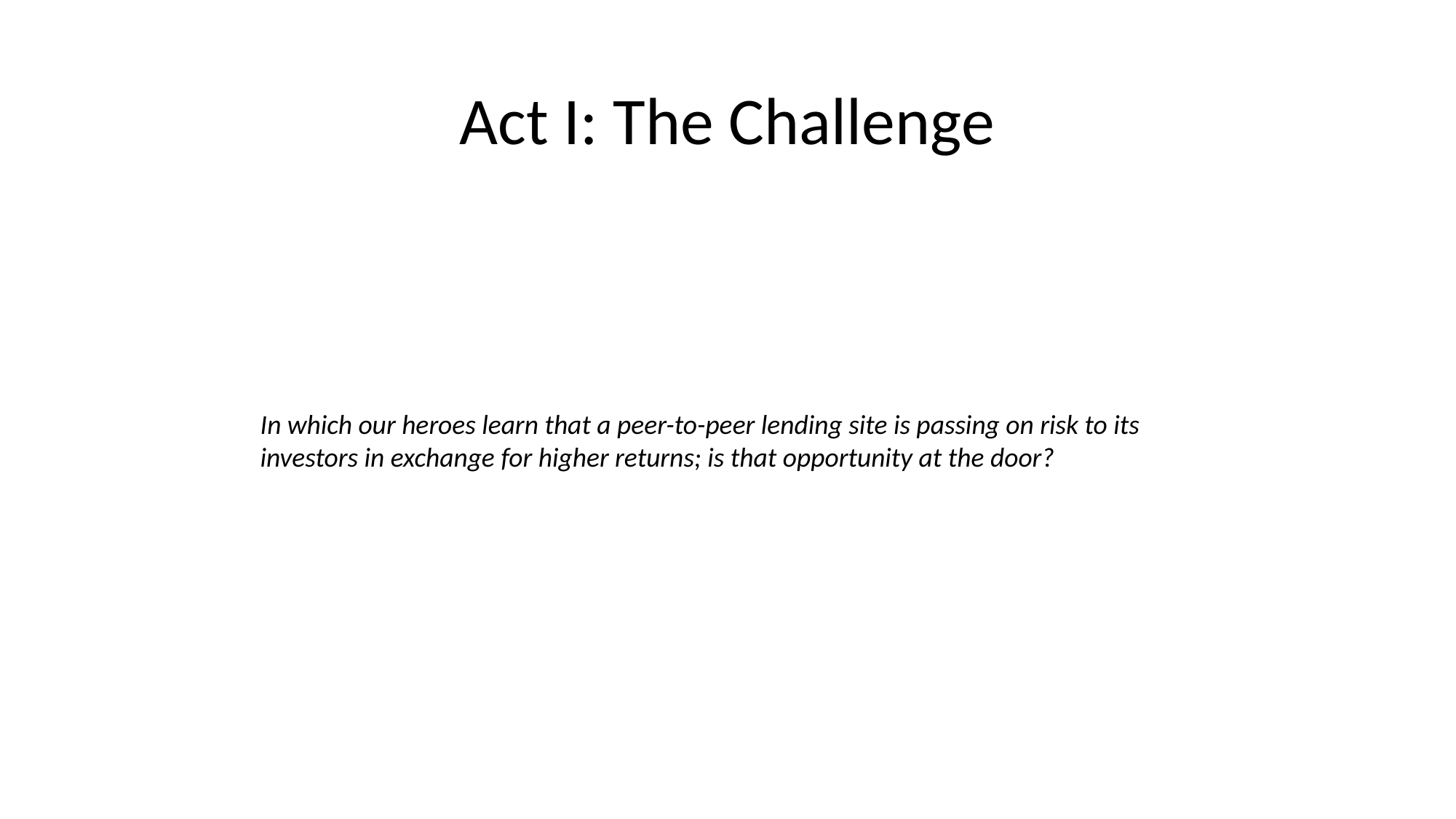

# Act I: The Challenge
In which our heroes learn that a peer-to-peer lending site is passing on risk to its investors in exchange for higher returns; is that opportunity at the door?